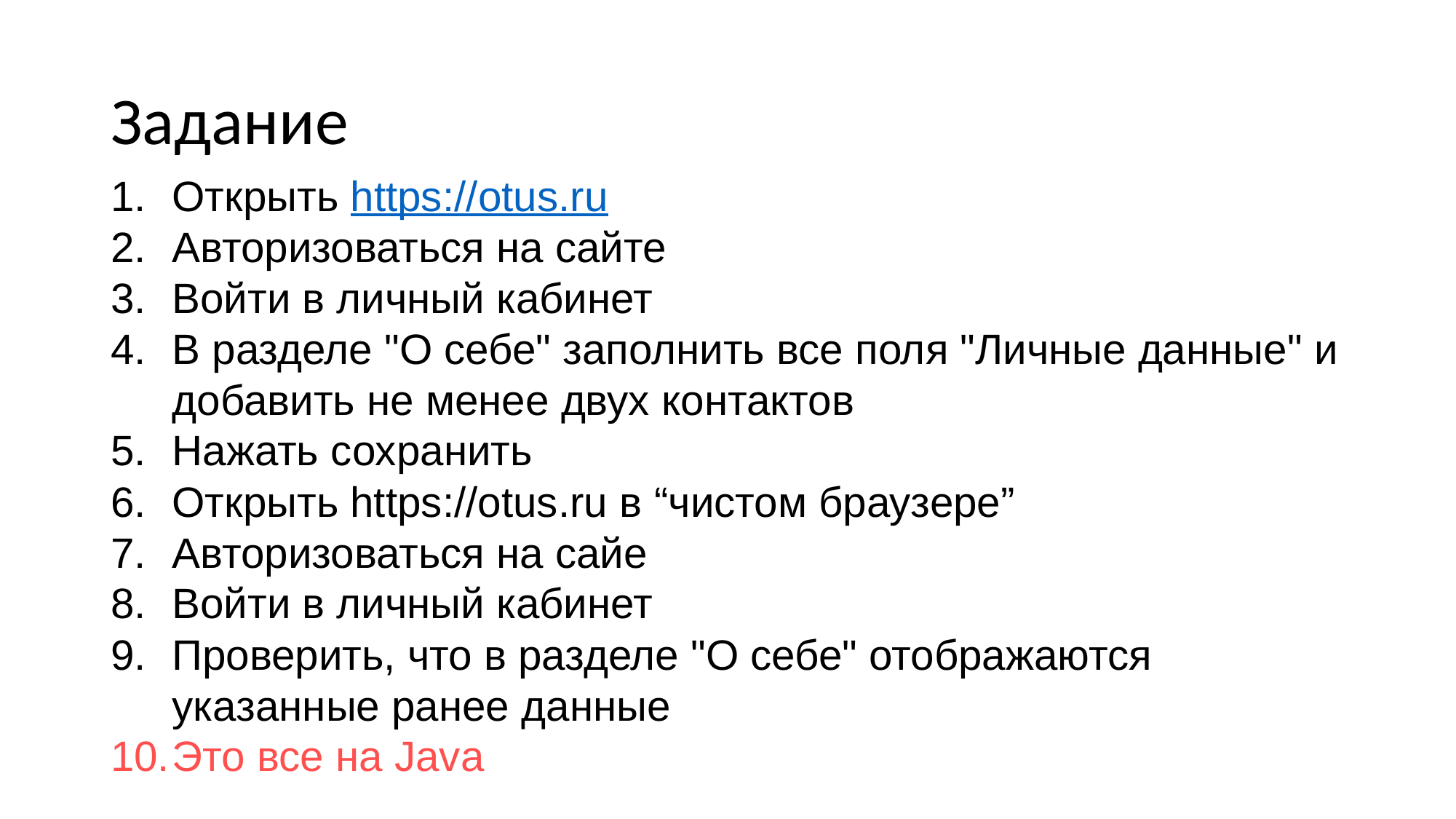

# Задание
Открыть https://otus.ru
Авторизоваться на сайте
Войти в личный кабинет
В разделе "О себе" заполнить все поля "Личные данные" и добавить не менее двух контактов
Нажать сохранить
Открыть https://otus.ru в “чистом браузере”
Авторизоваться на сайе
Войти в личный кабинет
Проверить, что в разделе "О себе" отображаются указанные ранее данные
Это все на Java